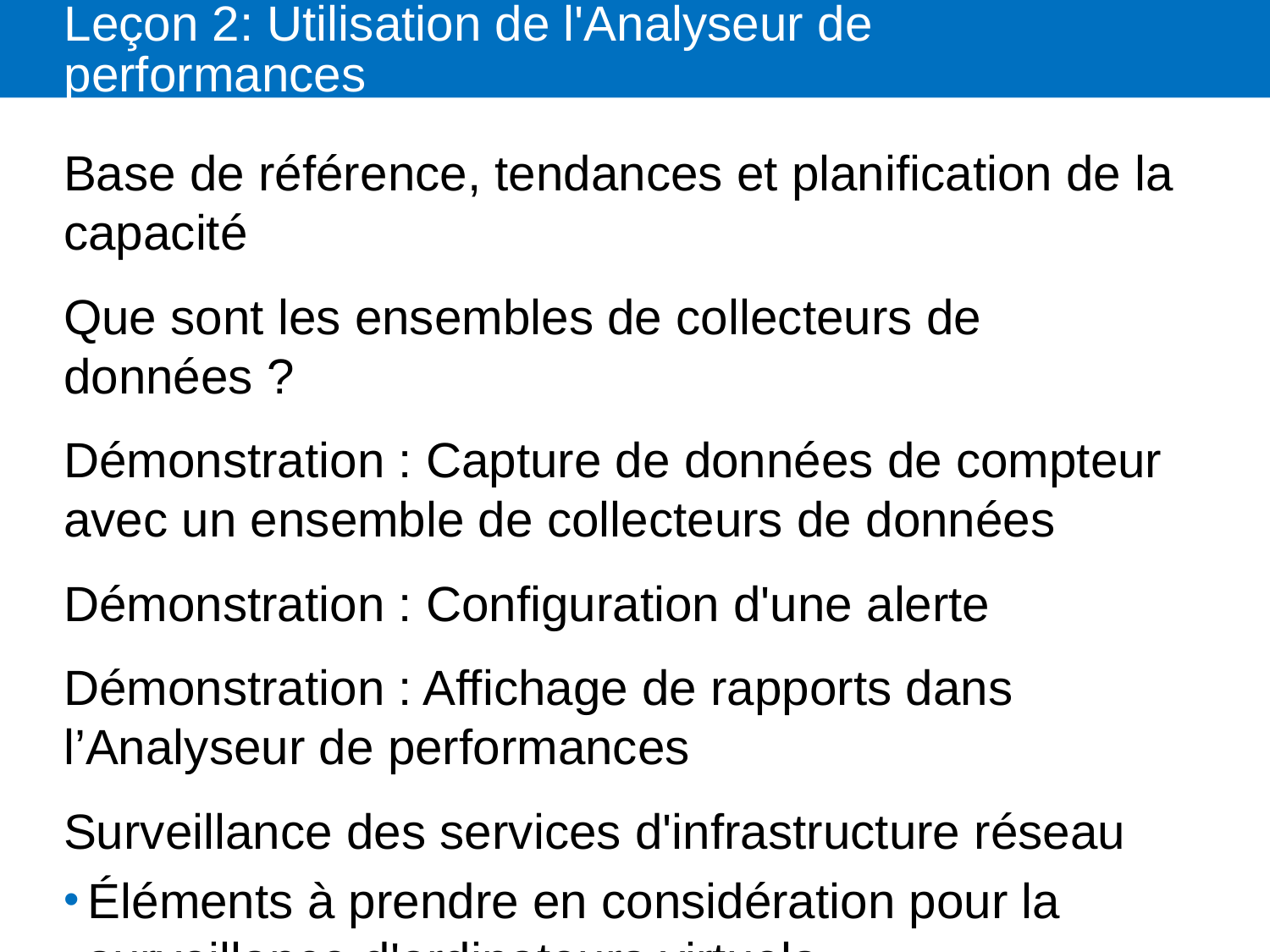

# Leçon 2: Utilisation de l'Analyseur de performances
Base de référence, tendances et planification de la capacité
Que sont les ensembles de collecteurs de données ?
Démonstration : Capture de données de compteur avec un ensemble de collecteurs de données
Démonstration : Configuration d'une alerte
Démonstration : Affichage de rapports dans l’Analyseur de performances
Surveillance des services d'infrastructure réseau
Éléments à prendre en considération pour la surveillance d'ordinateurs virtuels